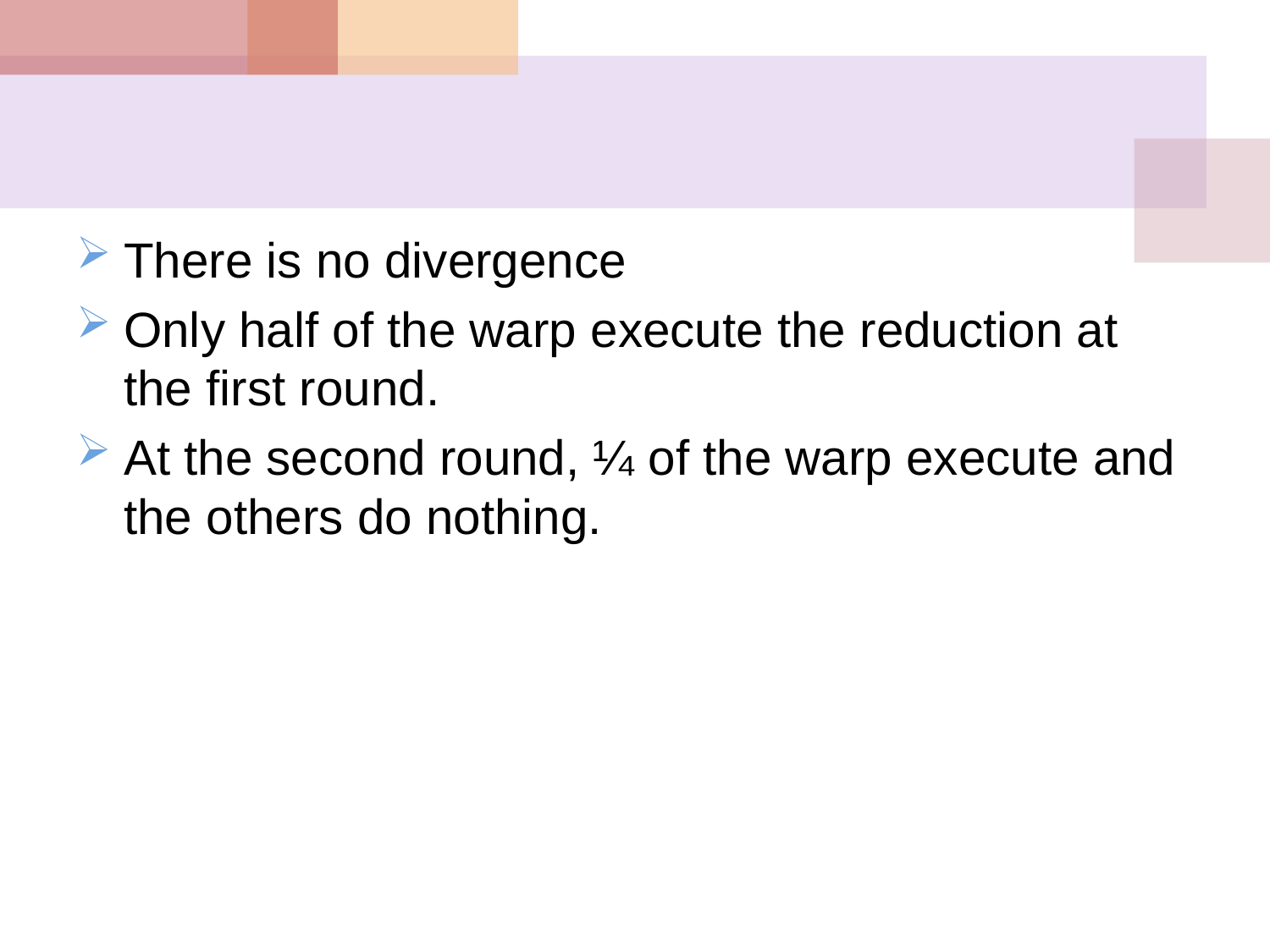

#
There is no divergence
Only half of the warp execute the reduction at the first round.
At the second round, ¼ of the warp execute and the others do nothing.